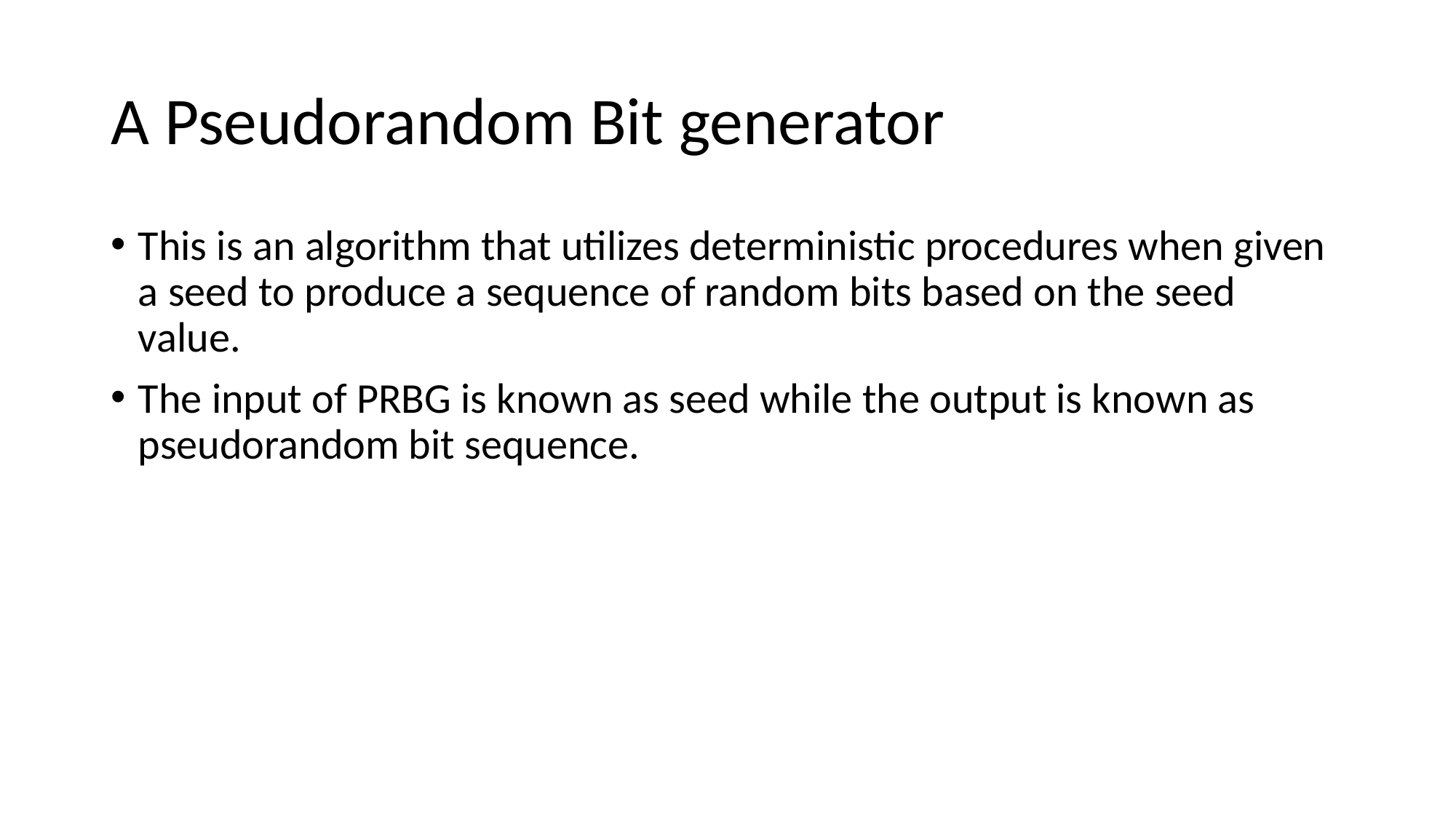

# A Pseudorandom Bit generator
This is an algorithm that utilizes deterministic procedures when given a seed to produce a sequence of random bits based on the seed value.
The input of PRBG is known as seed while the output is known as pseudorandom bit sequence.